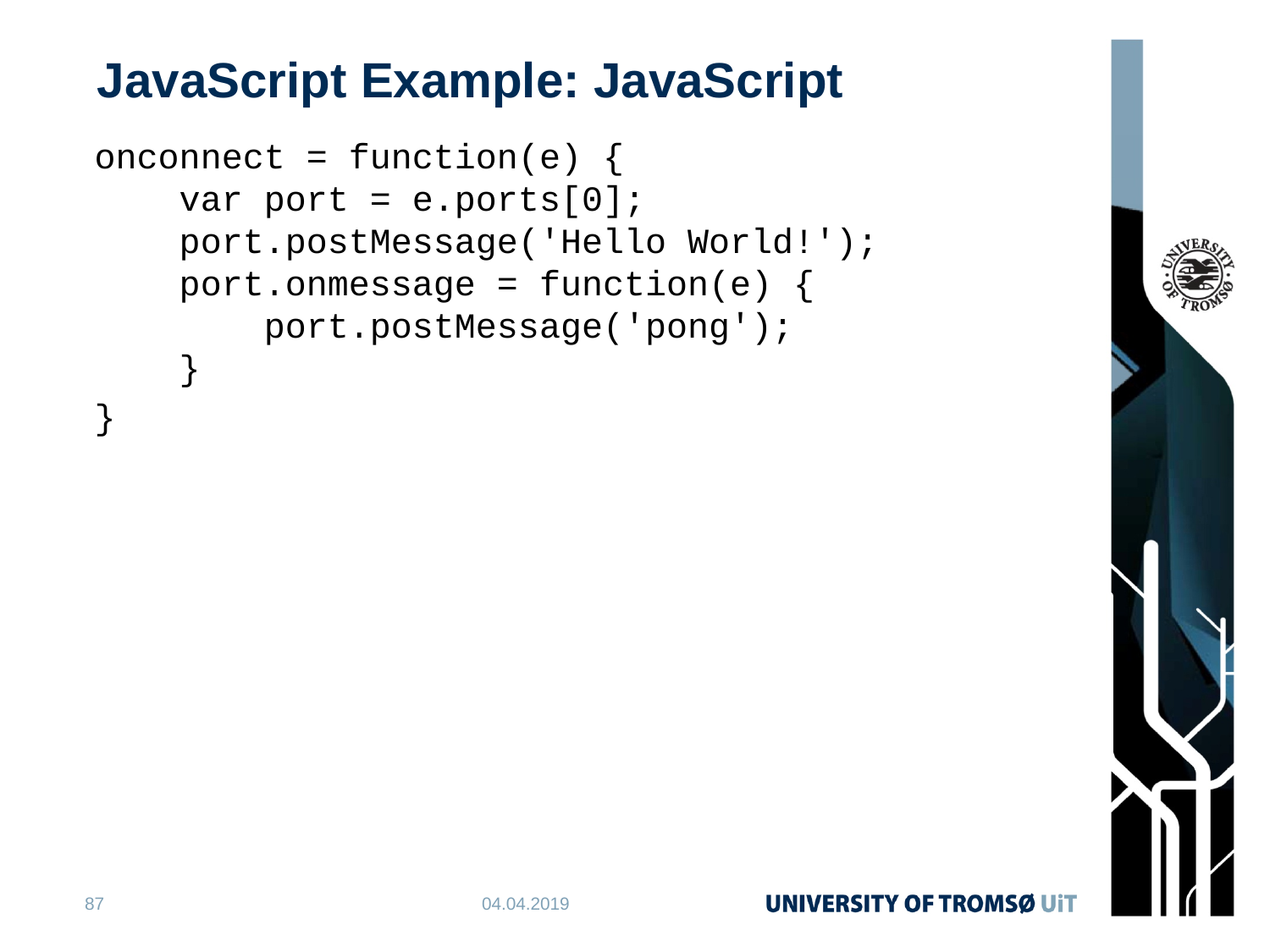

# JavaScript Example: JavaScript
onconnect = function(e) {
    var port = e.ports[0];
    port.postMessage('Hello World!');
    port.onmessage = function(e) {
        port.postMessage('pong');
    }
}
87
04.04.2019